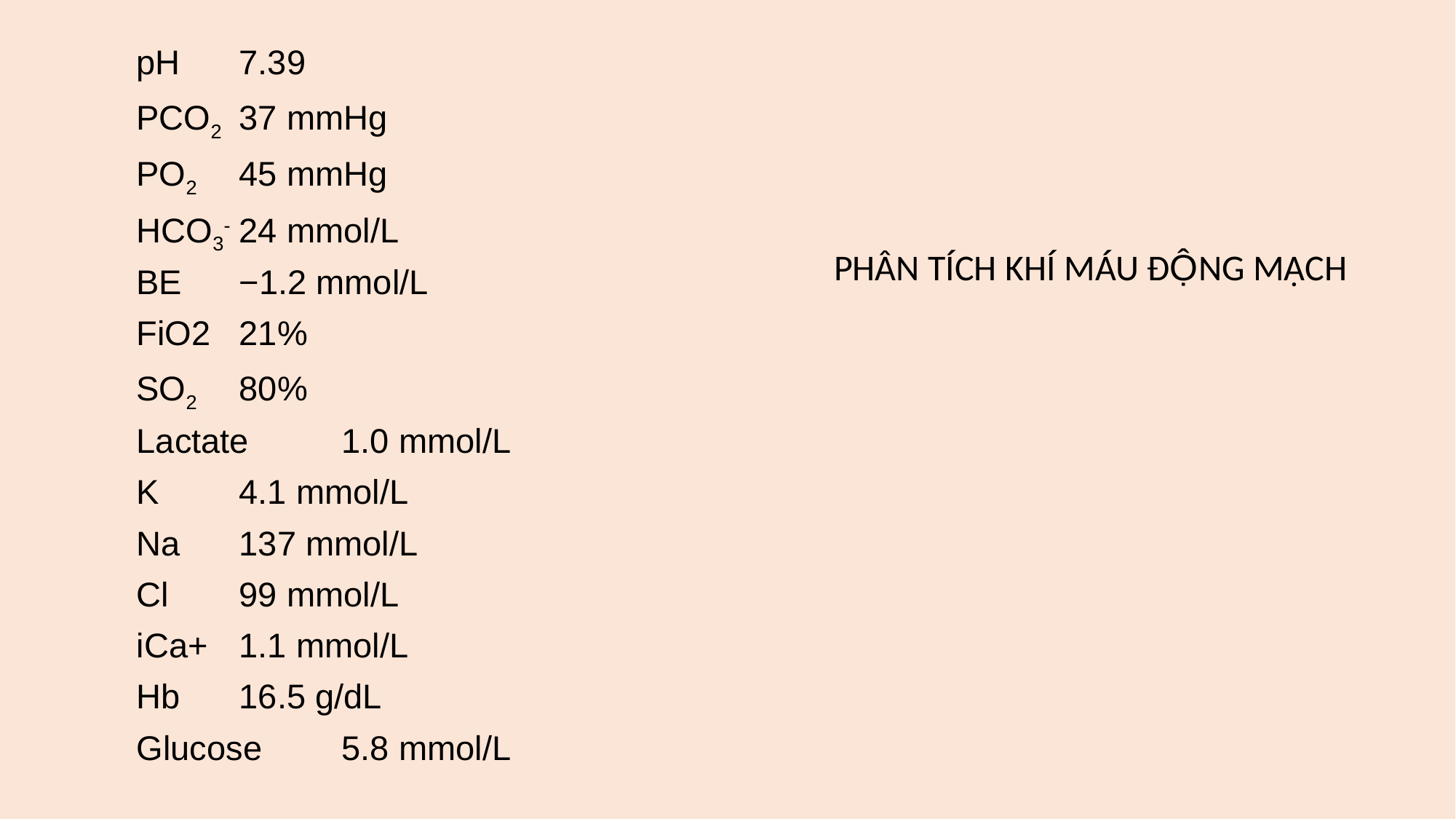

pH	7.39
PCO2	37 mmHg
PO2	45 mmHg
HCO3-	24 mmol/L
BE	−1.2 mmol/L
FiO2 	21%
SO2	80%
Lactate	1.0 mmol/L
K	4.1 mmol/L
Na	137 mmol/L
Cl 	99 mmol/L
iCa+	1.1 mmol/L
Hb	16.5 g/dL
Glucose	5.8 mmol/L
PHÂN TÍCH KHÍ MÁU ĐỘNG MẠCH